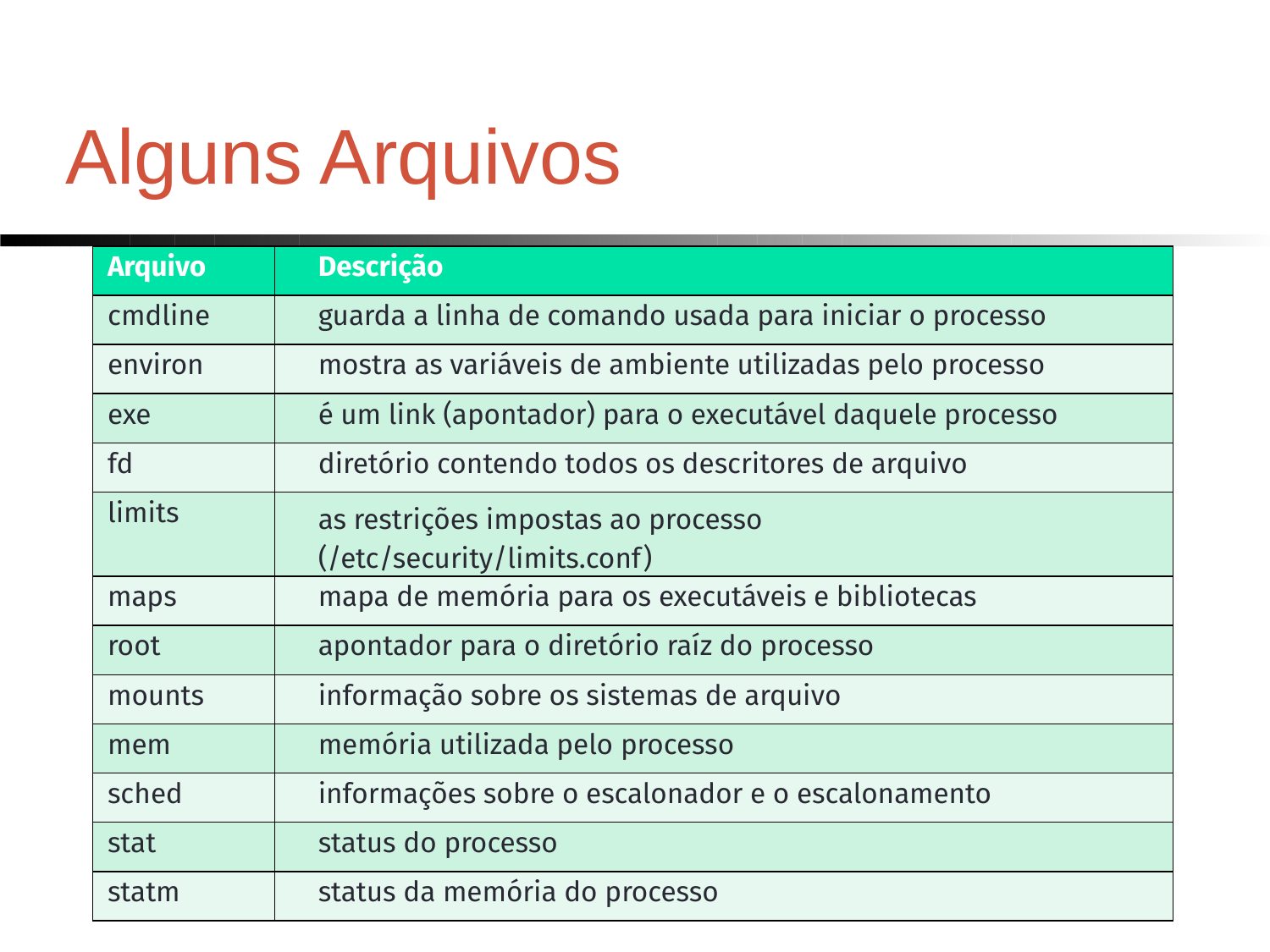

# Alguns Arquivos

| Arquivo | Descrição |
| --- | --- |
| cmdline | guarda a linha de comando usada para iniciar o processo |
| environ | mostra as variáveis de ambiente utilizadas pelo processo |
| exe | é um link (apontador) para o executável daquele processo |
| fd | diretório contendo todos os descritores de arquivo |
| limits | as restrições impostas ao processo (/etc/security/limits.conf) |
| maps | mapa de memória para os executáveis e bibliotecas |
| root | apontador para o diretório raíz do processo |
| mounts | informação sobre os sistemas de arquivo |
| mem | memória utilizada pelo processo |
| sched | informações sobre o escalonador e o escalonamento |
| stat | status do processo |
| statm | status da memória do processo |